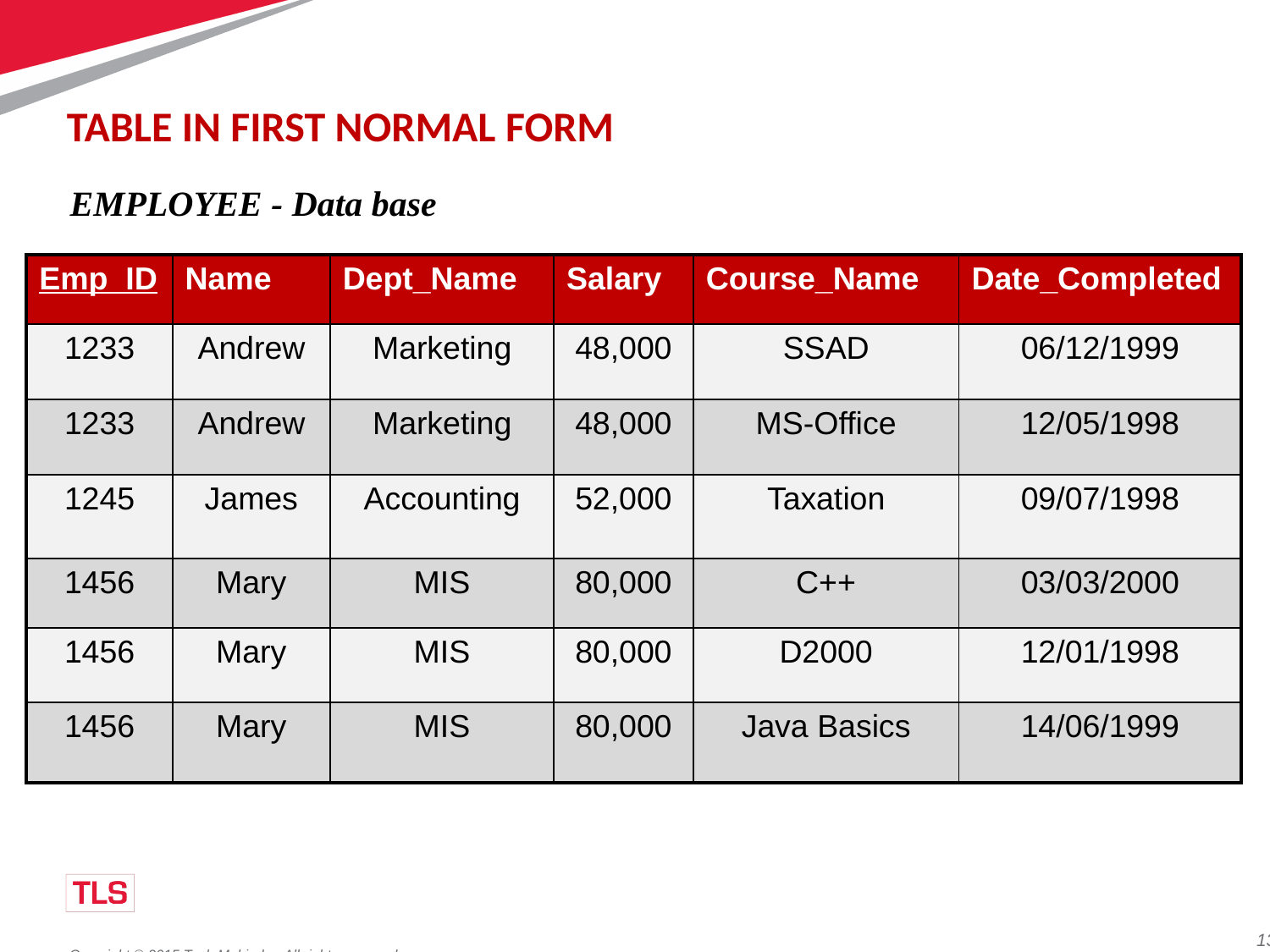

# TABLE IN FIRST NORMAL FORM
EMPLOYEE - Data base
| Emp\_ID | Name | Dept\_Name | Salary | Course\_Name | Date\_Completed |
| --- | --- | --- | --- | --- | --- |
| 1233 | Andrew | Marketing | 48,000 | SSAD | 06/12/1999 |
| 1233 | Andrew | Marketing | 48,000 | MS-Office | 12/05/1998 |
| 1245 | James | Accounting | 52,000 | Taxation | 09/07/1998 |
| 1456 | Mary | MIS | 80,000 | C++ | 03/03/2000 |
| 1456 | Mary | MIS | 80,000 | D2000 | 12/01/1998 |
| 1456 | Mary | MIS | 80,000 | Java Basics | 14/06/1999 |